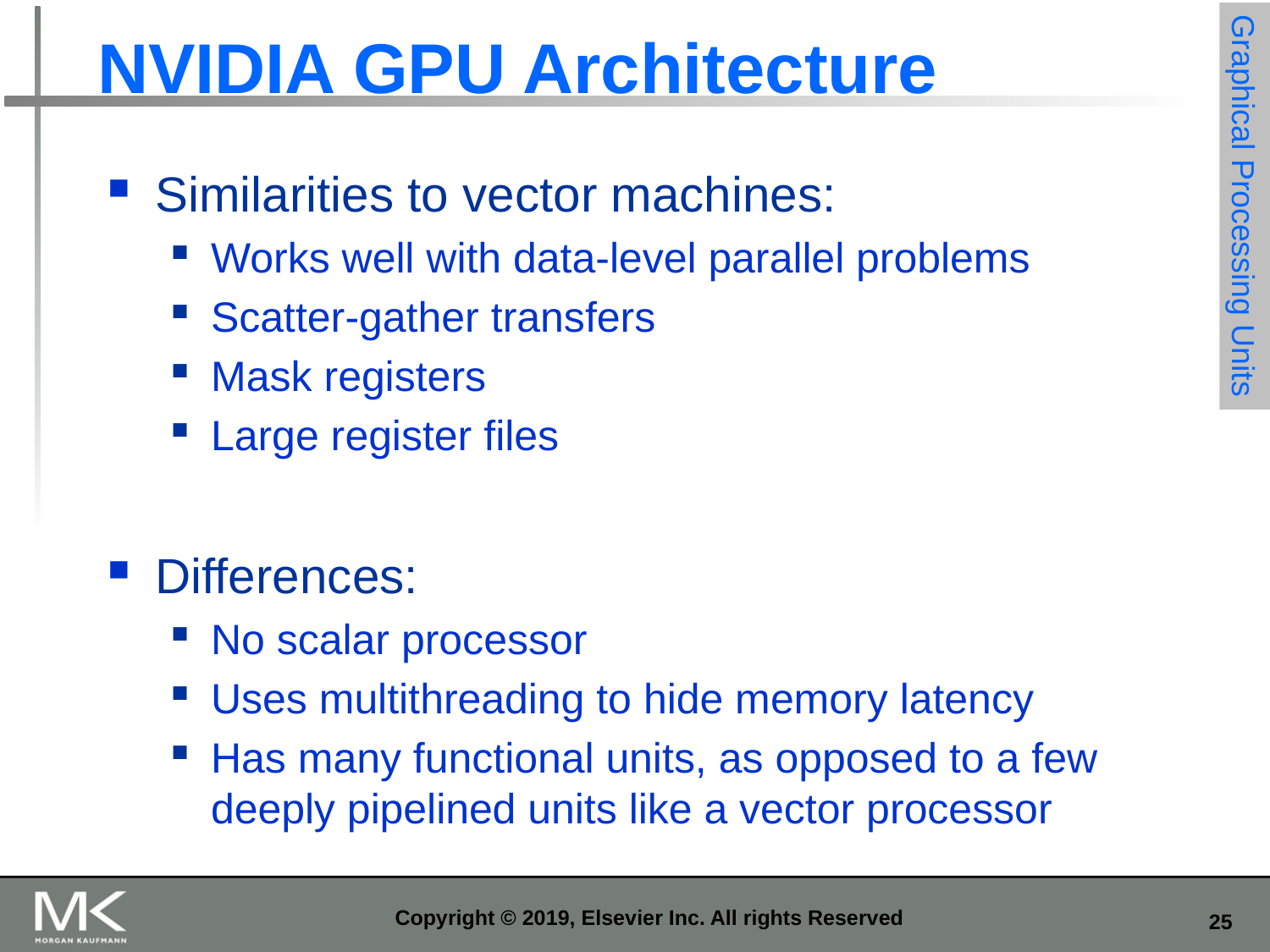

# NVIDIA GPU Architecture
Similarities to vector machines:
Works well with data-level parallel problems
Scatter-gather transfers
Mask registers
Large register files

Differences:
No scalar processor
Uses multithreading to hide memory latency
Has many functional units, as opposed to a few deeply pipelined units like a vector processor
Graphical Processing Units
Copyright © 2019, Elsevier Inc. All rights Reserved